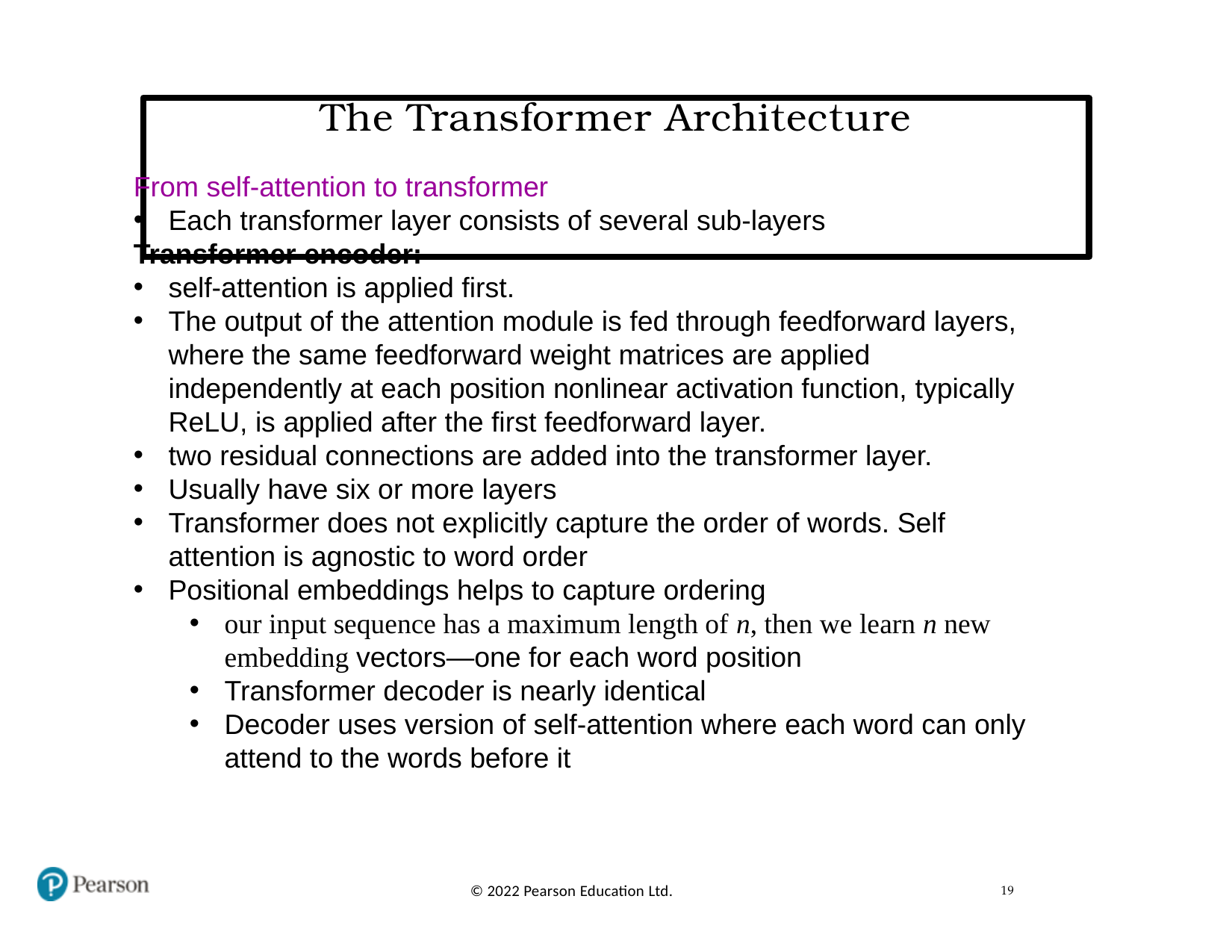

# The Transformer Architecture
From self-attention to transformer
Each transformer layer consists of several sub-layers
Transformer encoder:
self-attention is applied first.
The output of the attention module is fed through feedforward layers, where the same feedforward weight matrices are applied independently at each position nonlinear activation function, typically ReLU, is applied after the first feedforward layer.
two residual connections are added into the transformer layer.
Usually have six or more layers
Transformer does not explicitly capture the order of words. Self attention is agnostic to word order
Positional embeddings helps to capture ordering
our input sequence has a maximum length of n, then we learn n new embedding vectors—one for each word position
Transformer decoder is nearly identical
Decoder uses version of self-attention where each word can only attend to the words before it

19